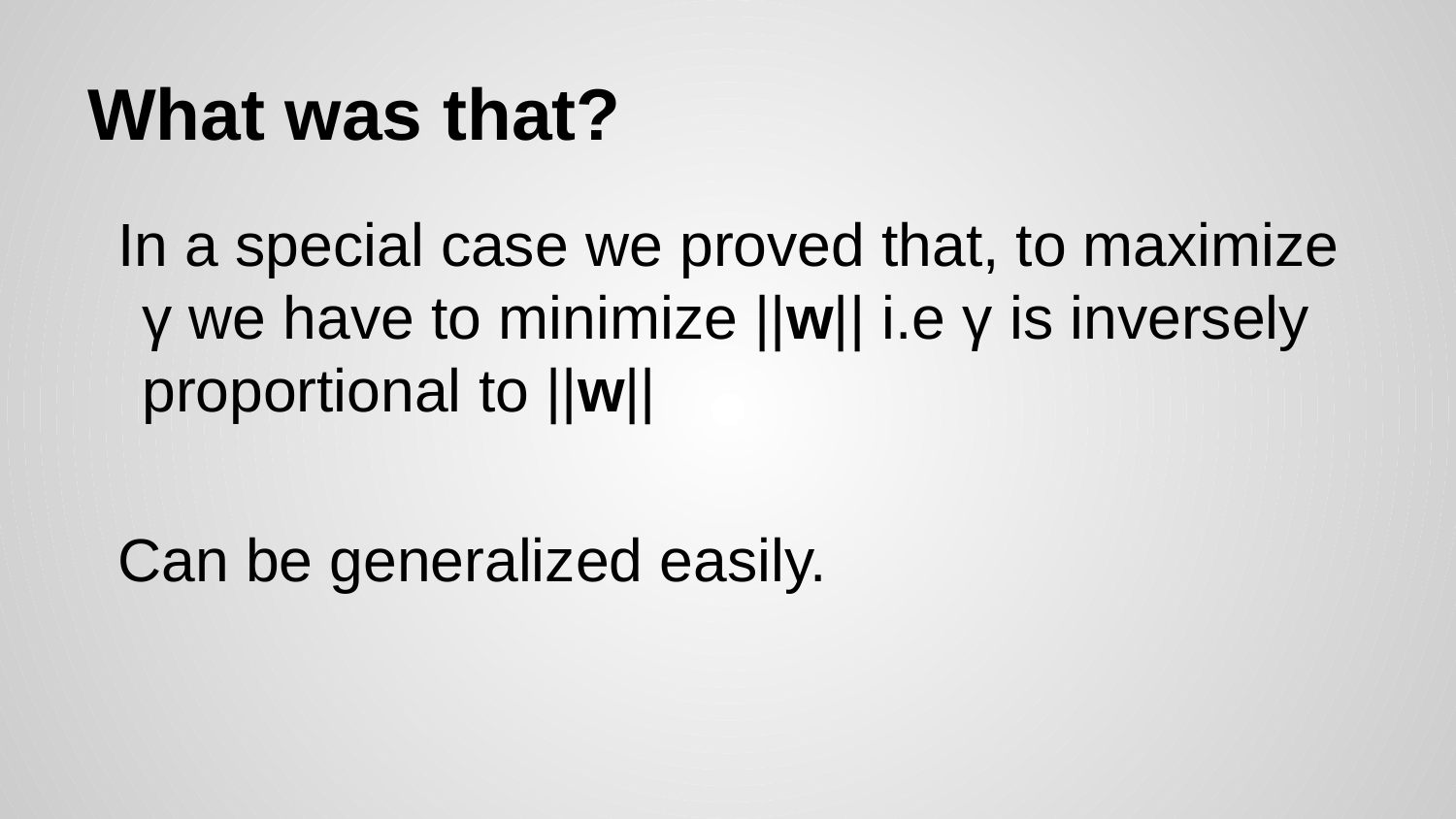

# What was that?
In a special case we proved that, to maximize γ we have to minimize ||w|| i.e γ is inversely proportional to ||w||

Can be generalized easily.